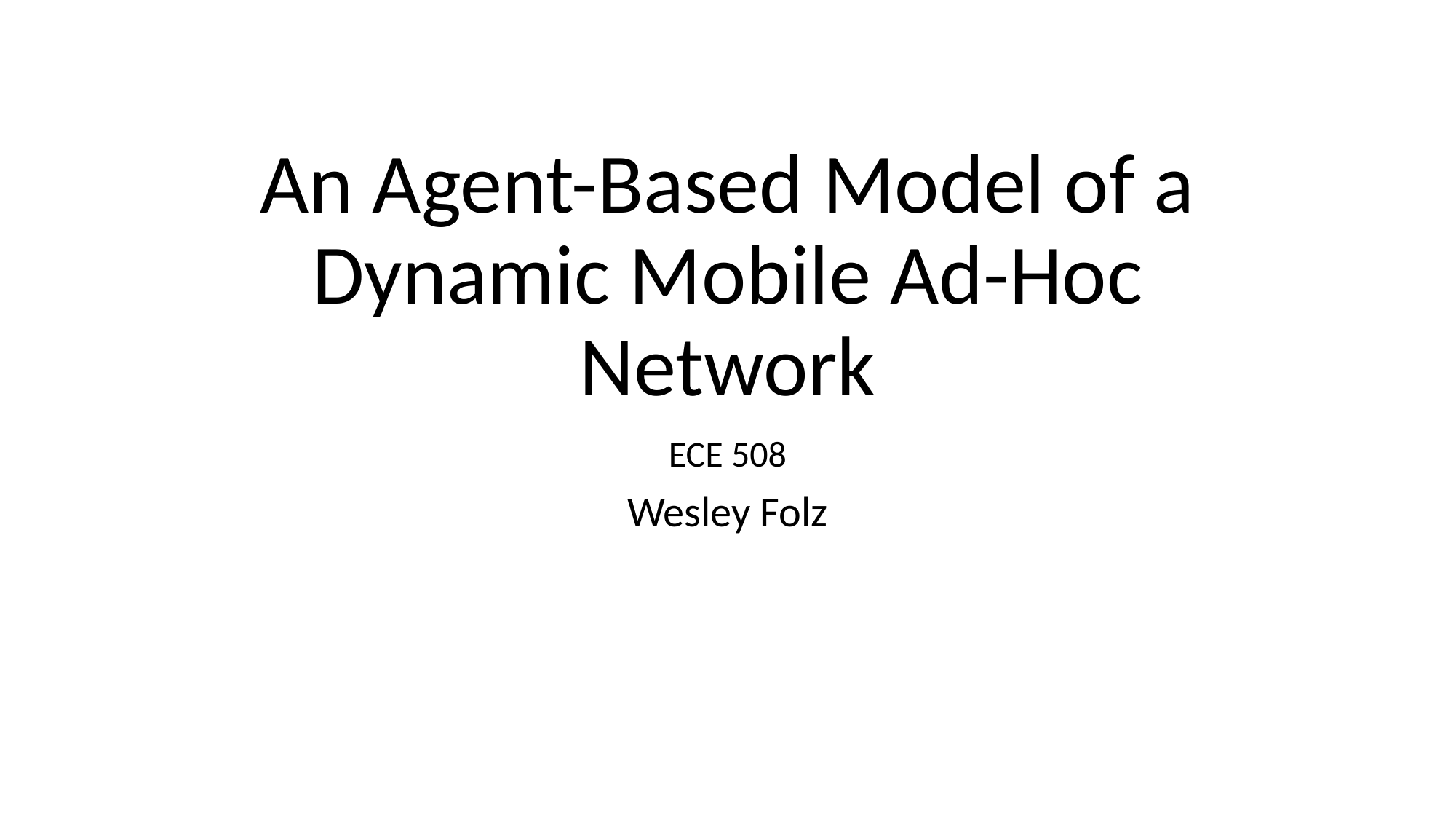

# An Agent-Based Model of a Dynamic Mobile Ad-Hoc Network
ECE 508
Wesley Folz